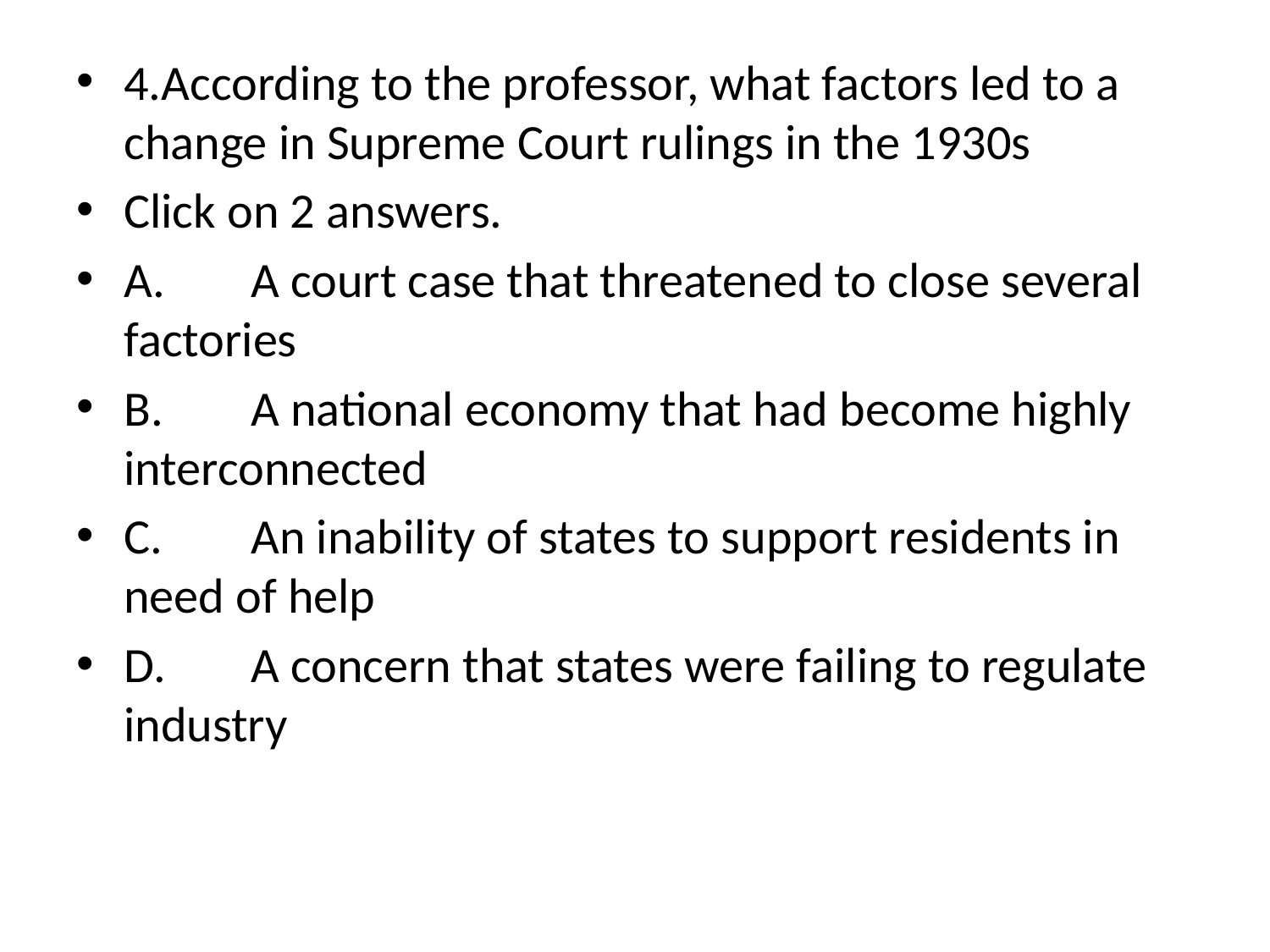

4.According to the professor, what factors led to a change in Supreme Court rulings in the 1930s
Click on 2 answers.
A.	A court case that threatened to close several factories
B.	A national economy that had become highly interconnected
C.	An inability of states to support residents in need of help
D.	A concern that states were failing to regulate industry